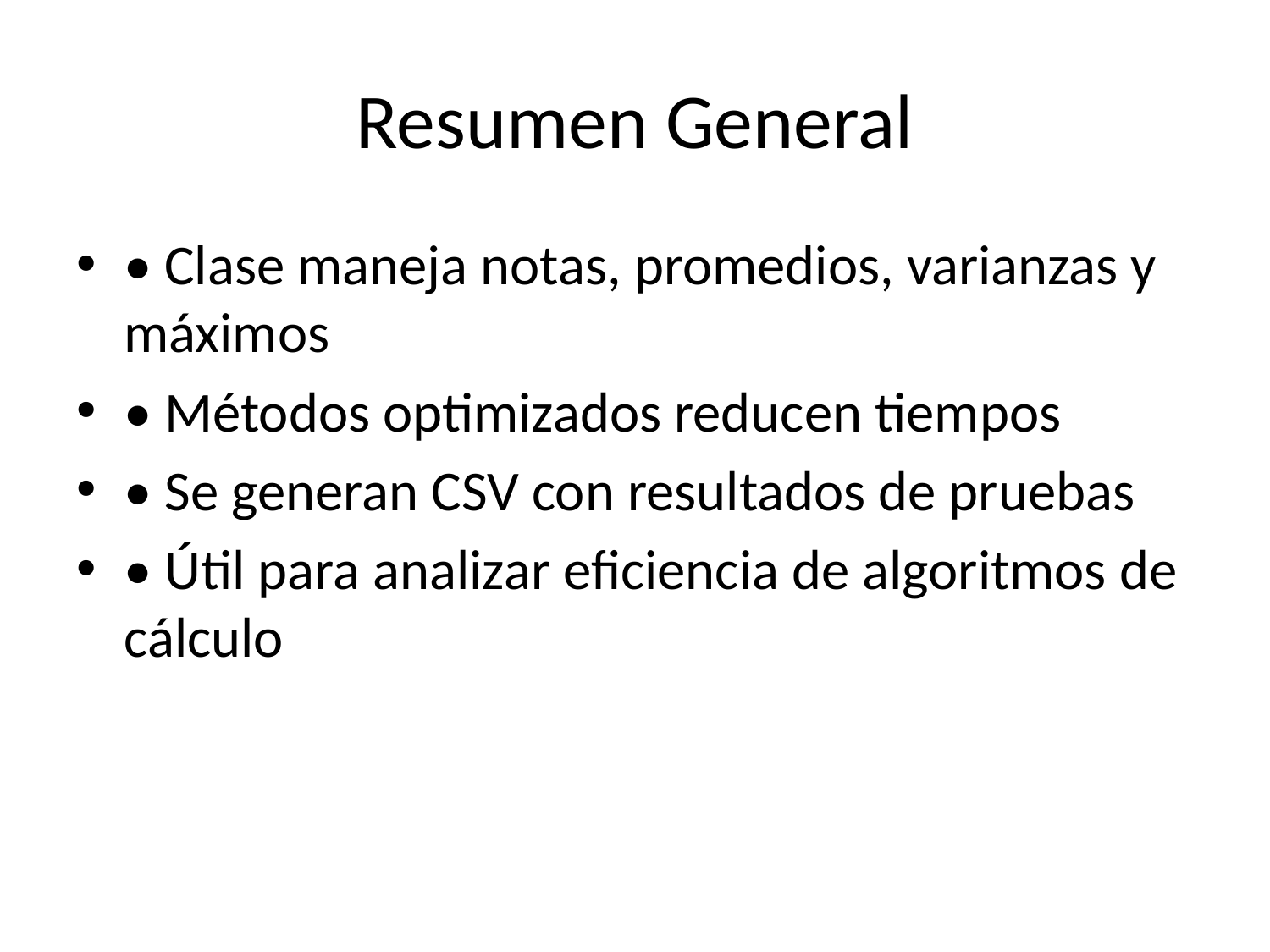

# Resumen General
• Clase maneja notas, promedios, varianzas y máximos
• Métodos optimizados reducen tiempos
• Se generan CSV con resultados de pruebas
• Útil para analizar eficiencia de algoritmos de cálculo